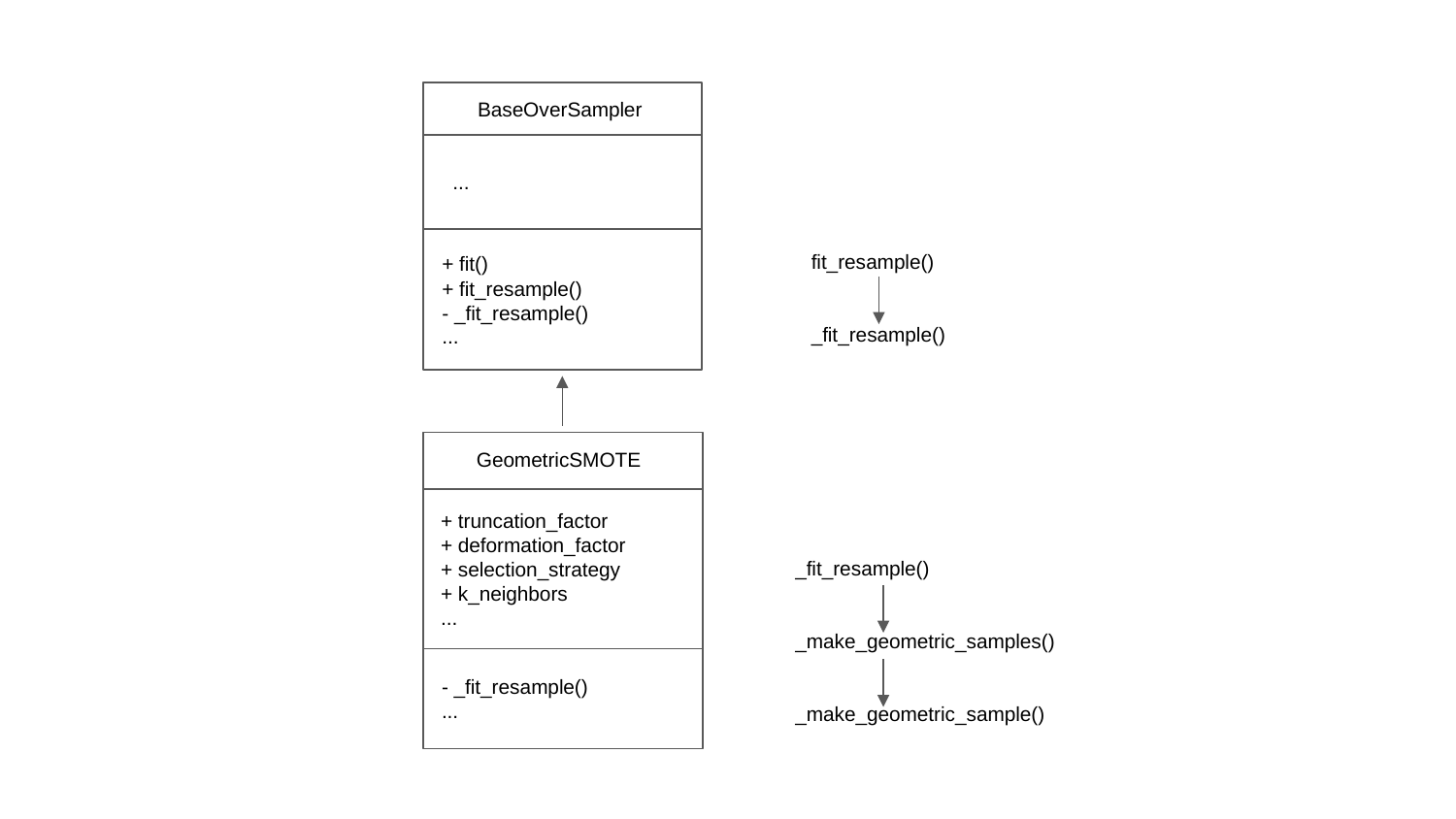

BaseOverSampler
...
+ fit()
+ fit_resample()
- _fit_resample()
...

GeometricSMOTE
+ truncation_factor
+ deformation_factor
+ selection_strategy
+ k_neighbors
...

- _fit_resample()
...
fit_resample()

_fit_resample()
_fit_resample()

_make_geometric_samples()

_make_geometric_sample()